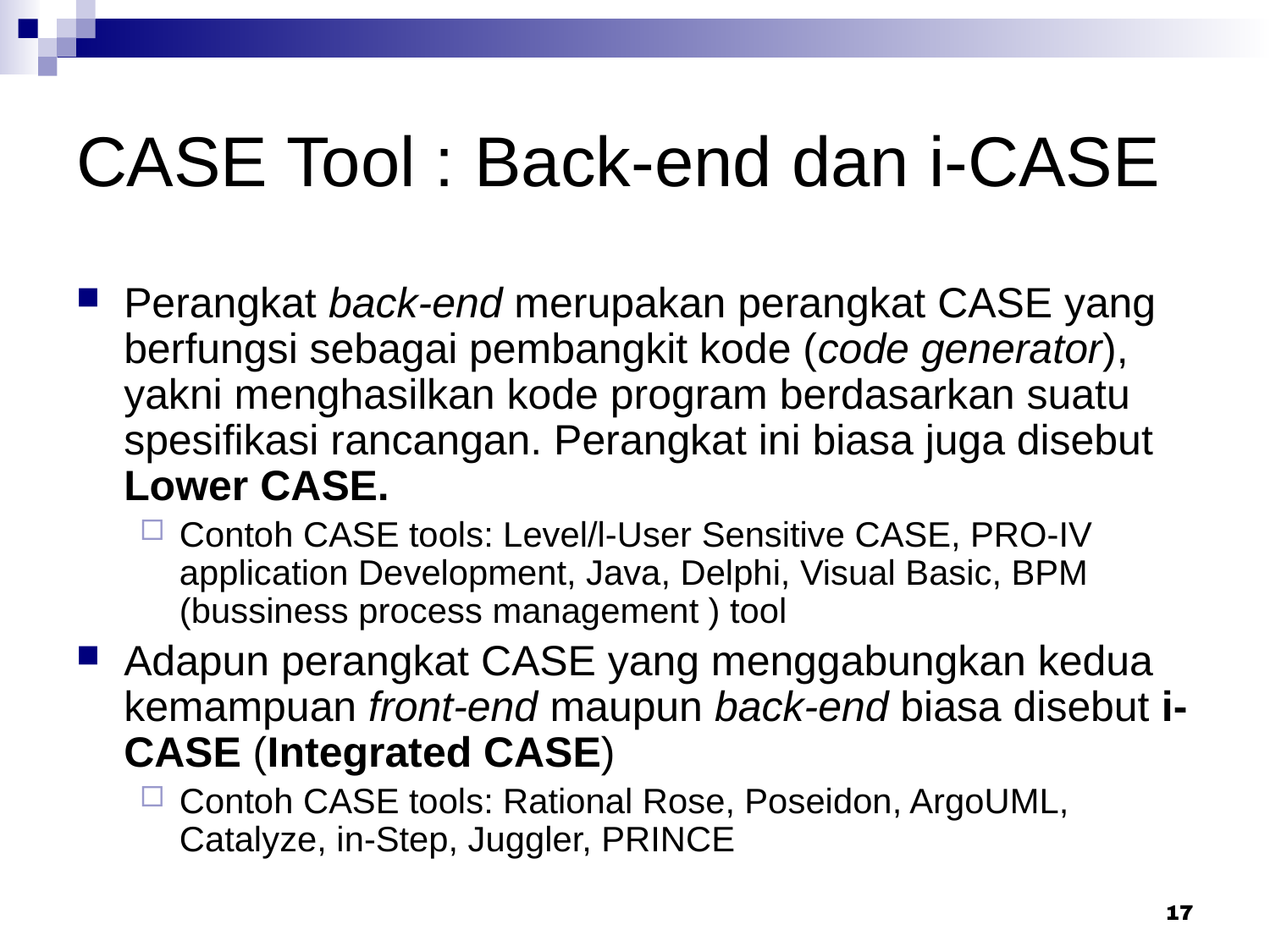

# CASE Tool : Back-end dan i-CASE
Perangkat back-end merupakan perangkat CASE yang berfungsi sebagai pembangkit kode (code generator), yakni menghasilkan kode program berdasarkan suatu spesifikasi rancangan. Perangkat ini biasa juga disebut Lower CASE.
Contoh CASE tools: Level/l-User Sensitive CASE, PRO-IV application Development, Java, Delphi, Visual Basic, BPM (bussiness process management ) tool
Adapun perangkat CASE yang menggabungkan kedua kemampuan front-end maupun back-end biasa disebut i-CASE (Integrated CASE)
Contoh CASE tools: Rational Rose, Poseidon, ArgoUML, Catalyze, in-Step, Juggler, PRINCE
17